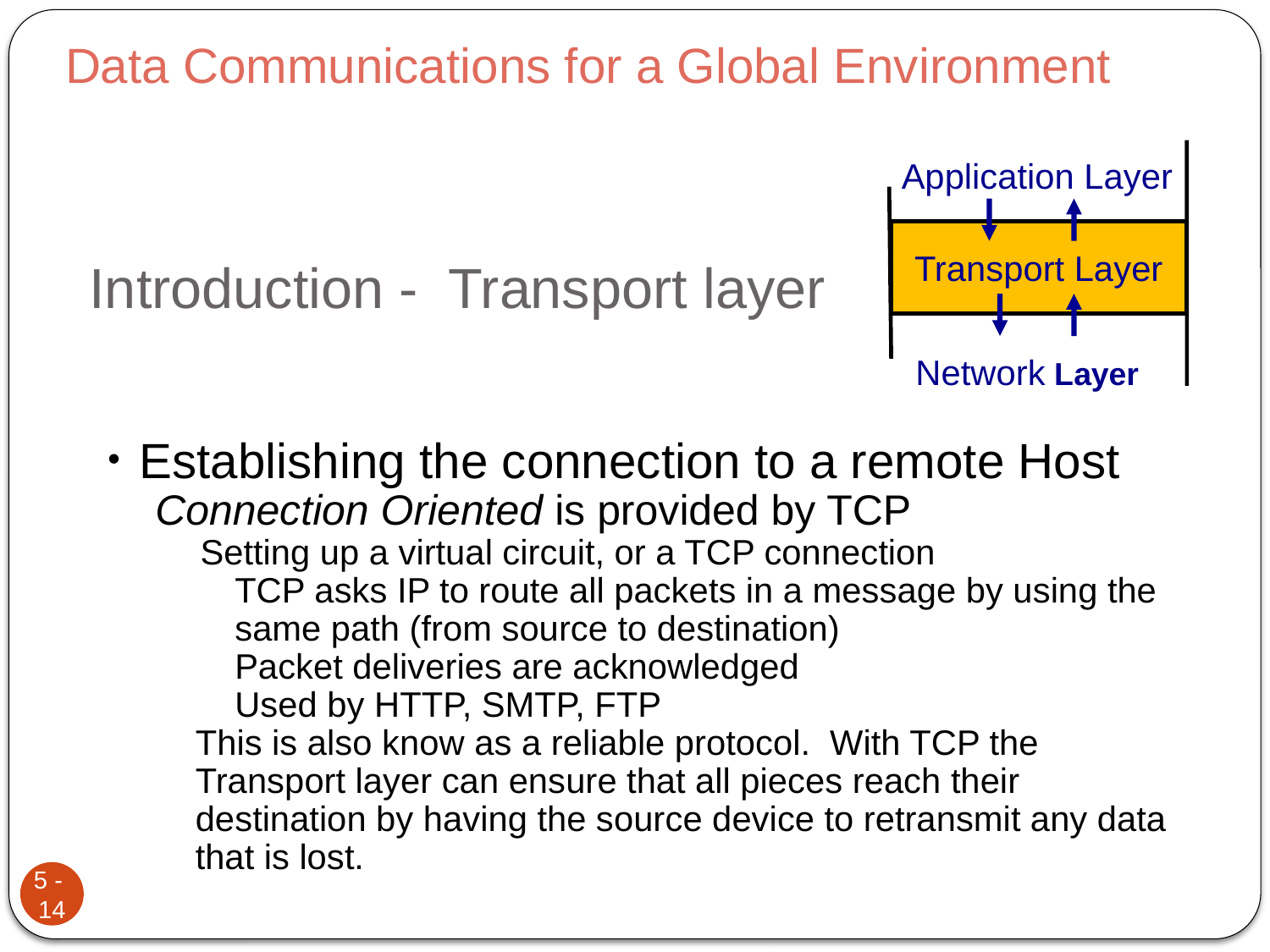

Data Communications for a Global Environment

Application Layer

Transport Layer
# Introduction -  Transport layer

Network Layer
  Establishing the connection to a remote Host
    Connection Oriented is provided by TCP
   Setting up a virtual circuit, or a TCP connection
TCP asks IP to route all packets in a message by using the same path (from source to destination)
Packet deliveries are acknowledged
Used by HTTP, SMTP, FTP
This is also know as a reliable protocol.  With TCP the Transport layer can ensure that all pieces reach their destination by having the source device to retransmit any data that is lost.
5 - 14